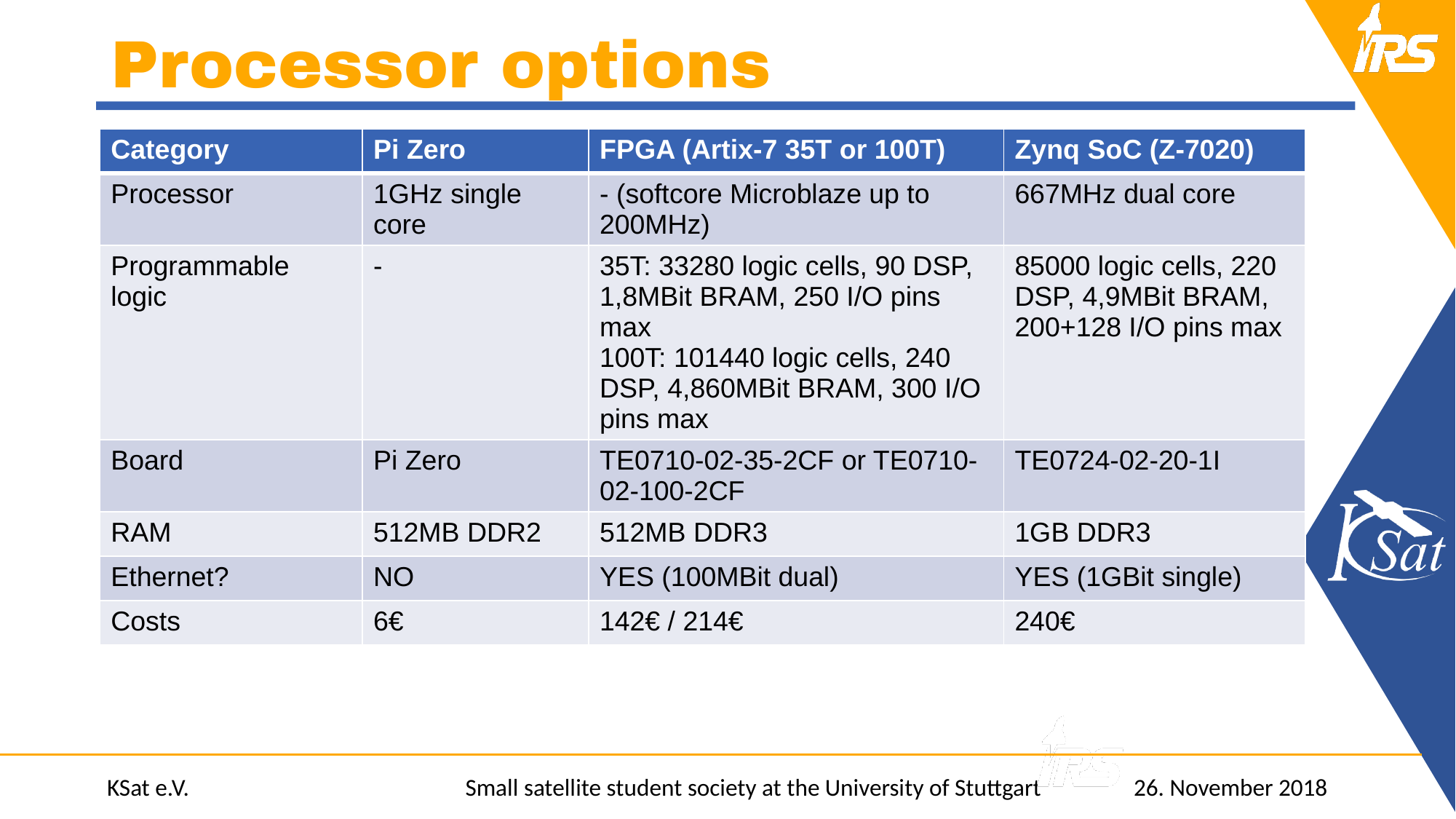

# Processor options
| Category | Pi Zero | FPGA (Artix-7 35T or 100T) | Zynq SoC (Z-7020) |
| --- | --- | --- | --- |
| Processor | 1GHz single core | - (softcore Microblaze up to 200MHz) | 667MHz dual core |
| Programmable logic | - | 35T: 33280 logic cells, 90 DSP, 1,8MBit BRAM, 250 I/O pins max 100T: 101440 logic cells, 240 DSP, 4,860MBit BRAM, 300 I/O pins max | 85000 logic cells, 220 DSP, 4,9MBit BRAM, 200+128 I/O pins max |
| Board | Pi Zero | TE0710-02-35-2CF or TE0710-02-100-2CF | TE0724-02-20-1I |
| RAM | 512MB DDR2 | 512MB DDR3 | 1GB DDR3 |
| Ethernet? | NO | YES (100MBit dual) | YES (1GBit single) |
| Costs | 6€ | 142€ / 214€ | 240€ |